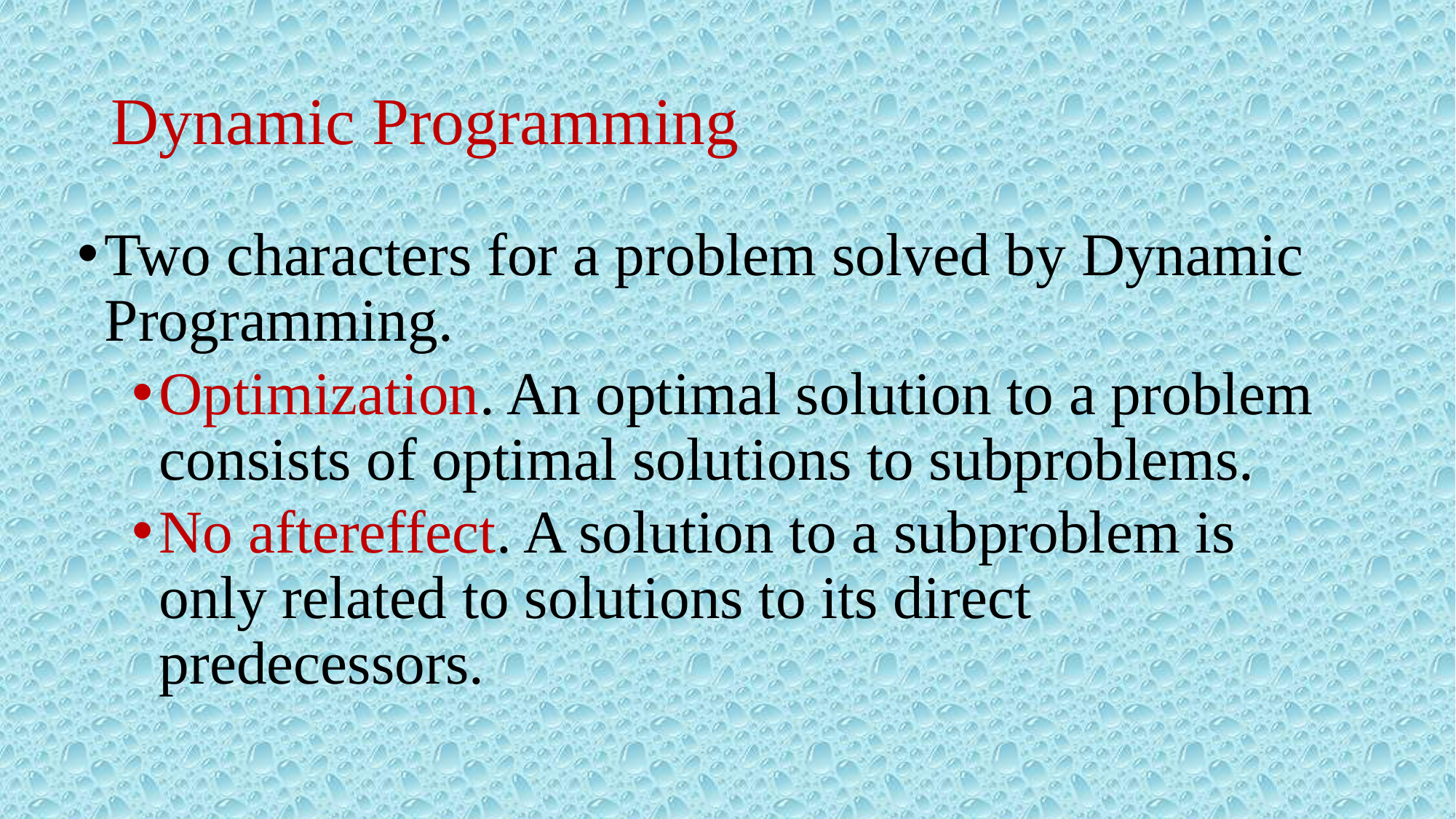

# Dynamic Programming
Two characters for a problem solved by Dynamic Programming.
Optimization. An optimal solution to a problem consists of optimal solutions to subproblems.
No aftereffect. A solution to a subproblem is only related to solutions to its direct predecessors.